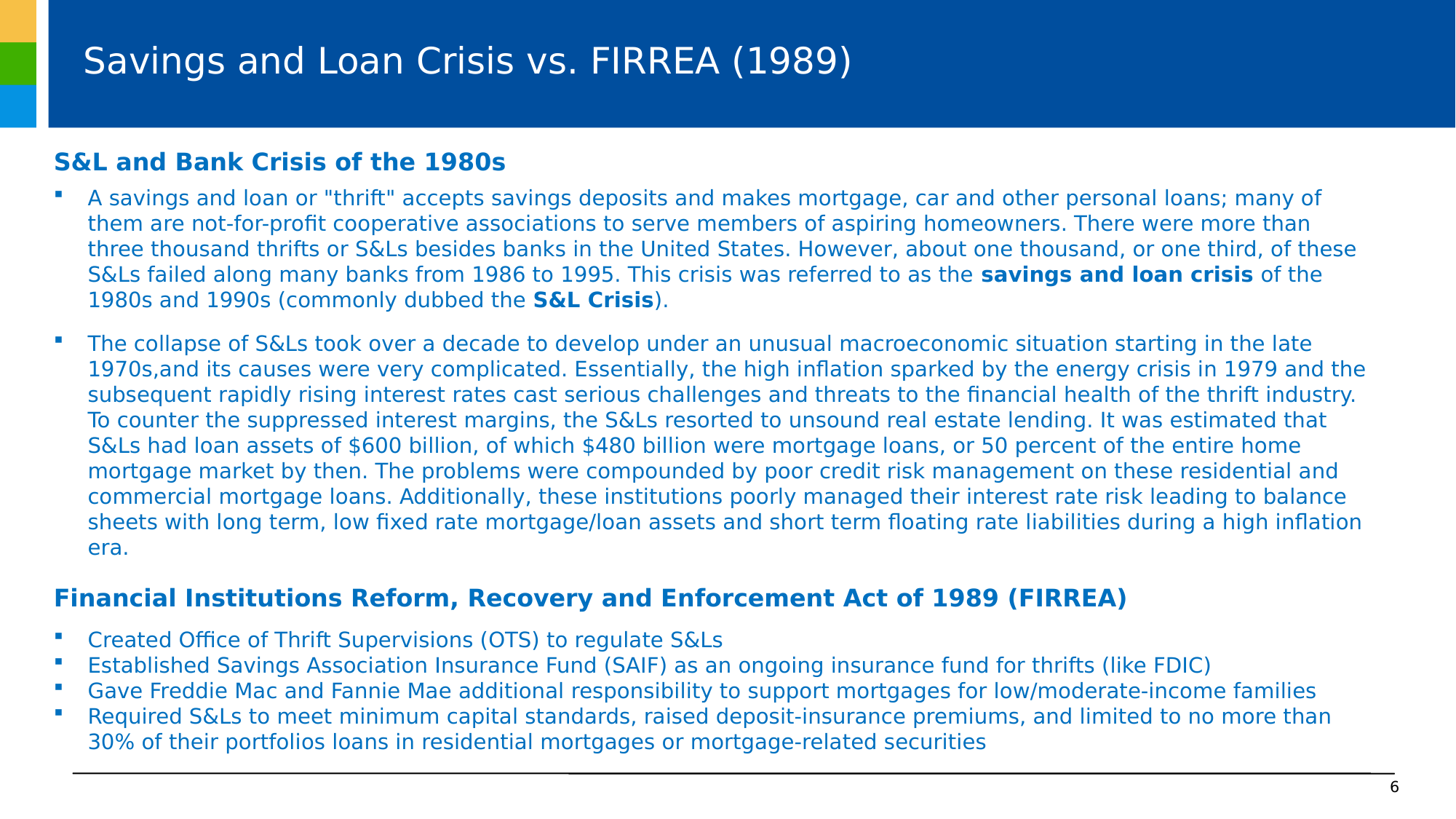

# Savings and Loan Crisis vs. FIRREA (1989)

S&L and Bank Crisis of the 1980s
A savings and loan or "thrift" accepts savings deposits and makes mortgage, car and other personal loans; many of them are not-for-profit cooperative associations to serve members of aspiring homeowners. There were more than three thousand thrifts or S&Ls besides banks in the United States. However, about one thousand, or one third, of these S&Ls failed along many banks from 1986 to 1995. This crisis was referred to as the savings and loan crisis of the 1980s and 1990s (commonly dubbed the S&L Crisis).
The collapse of S&Ls took over a decade to develop under an unusual macroeconomic situation starting in the late 1970s,and its causes were very complicated. Essentially, the high inflation sparked by the energy crisis in 1979 and the subsequent rapidly rising interest rates cast serious challenges and threats to the financial health of the thrift industry. To counter the suppressed interest margins, the S&Ls resorted to unsound real estate lending. It was estimated that S&Ls had loan assets of $600 billion, of which $480 billion were mortgage loans, or 50 percent of the entire home mortgage market by then. The problems were compounded by poor credit risk management on these residential and commercial mortgage loans. Additionally, these institutions poorly managed their interest rate risk leading to balance sheets with long term, low fixed rate mortgage/loan assets and short term floating rate liabilities during a high inflation era.

Financial Institutions Reform, Recovery and Enforcement Act of 1989 (FIRREA)

Created Office of Thrift Supervisions (OTS) to regulate S&Ls
Established Savings Association Insurance Fund (SAIF) as an ongoing insurance fund for thrifts (like FDIC)
Gave Freddie Mac and Fannie Mae additional responsibility to support mortgages for low/moderate-income families
Required S&Ls to meet minimum capital standards, raised deposit-insurance premiums, and limited to no more than 30% of their portfolios loans in residential mortgages or mortgage-related securities

6